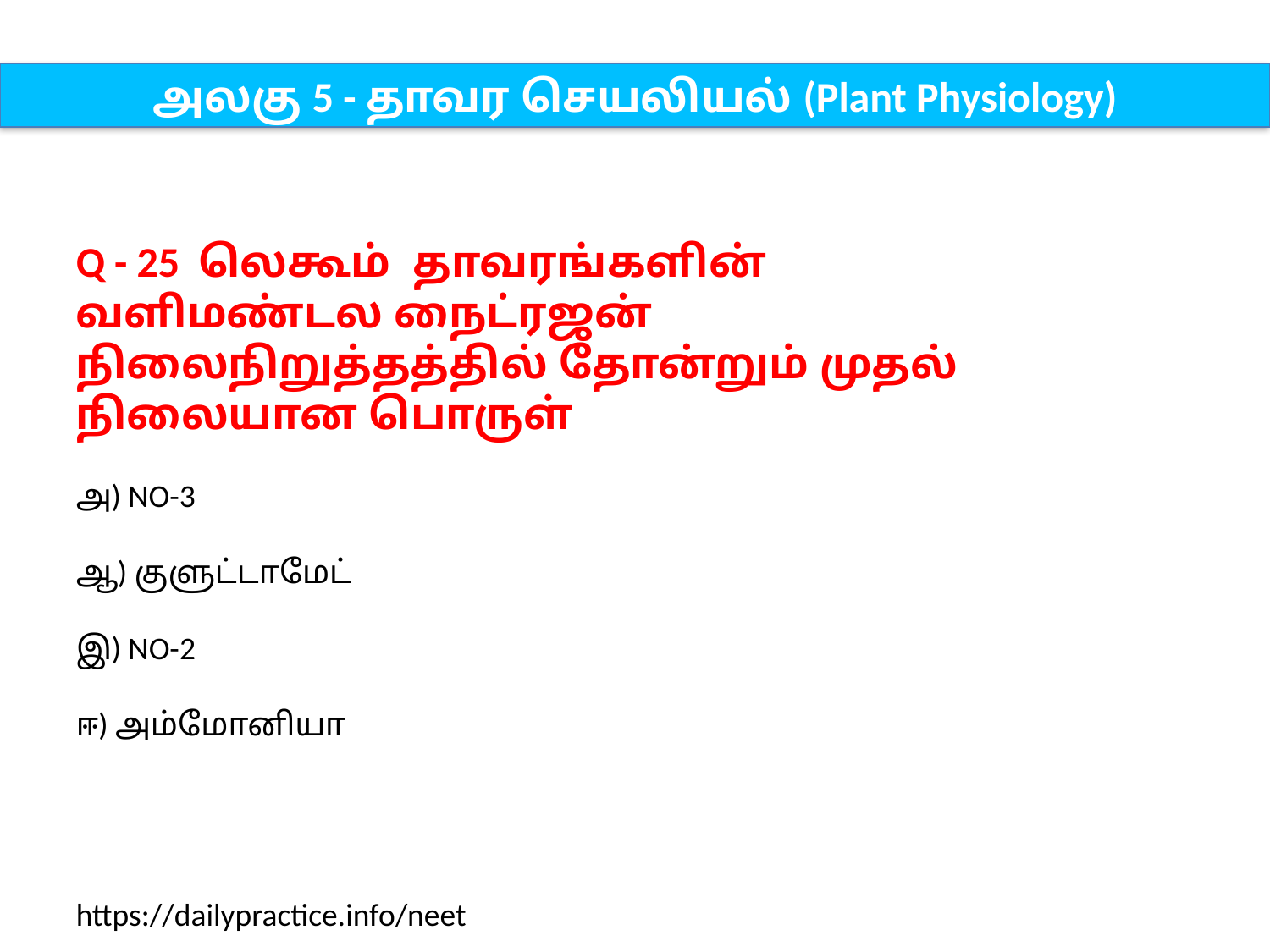

அலகு 5 - தாவர செயலியல் (Plant Physiology)

Q - 25  லெகூம்  தாவரங்களின் வளிமண்டல நைட்ரஜன் நிலைநிறுத்தத்தில் தோன்றும் முதல் நிலையான பொருள்

அ) NO-3

ஆ) குளுட்டாமேட்

இ) NO-2

ஈ) அம்மோனியா
https://dailypractice.info/neet